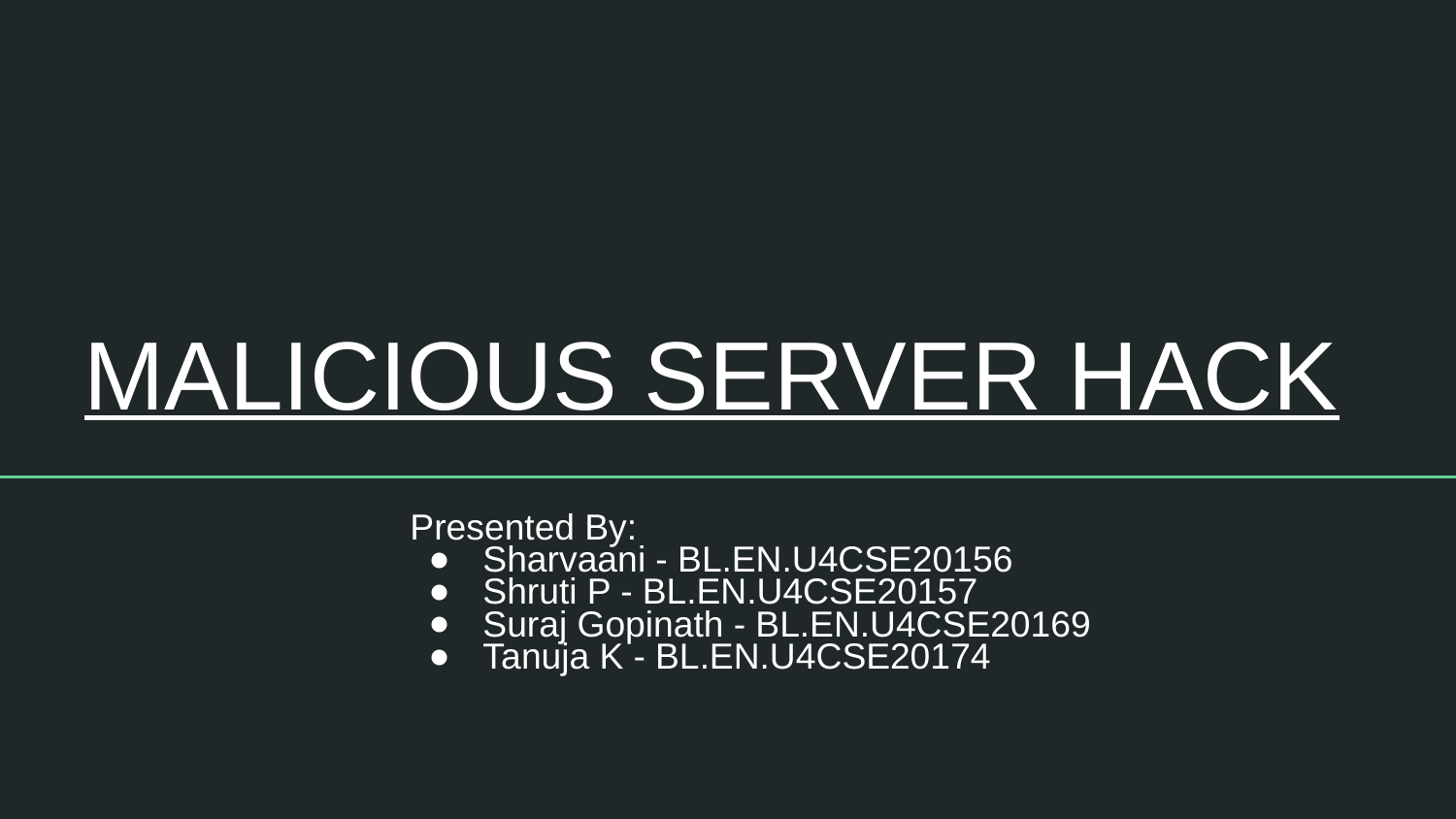

# MALICIOUS SERVER HACK
Presented By:
Sharvaani - BL.EN.U4CSE20156
Shruti P - BL.EN.U4CSE20157
Suraj Gopinath - BL.EN.U4CSE20169
Tanuja K - BL.EN.U4CSE20174